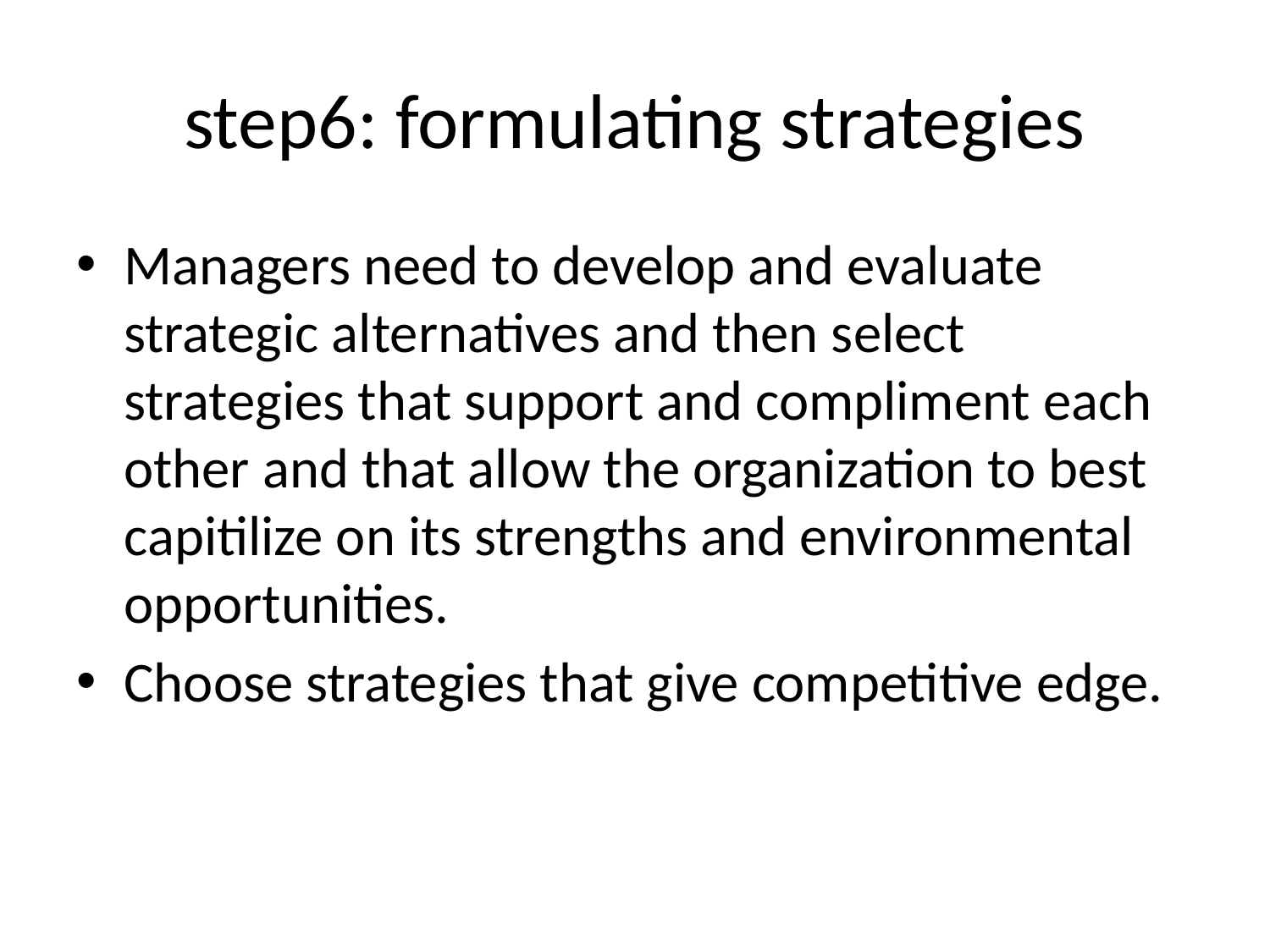

# step6: formulating strategies
Managers need to develop and evaluate strategic alternatives and then select strategies that support and compliment each other and that allow the organization to best capitilize on its strengths and environmental opportunities.
Choose strategies that give competitive edge.